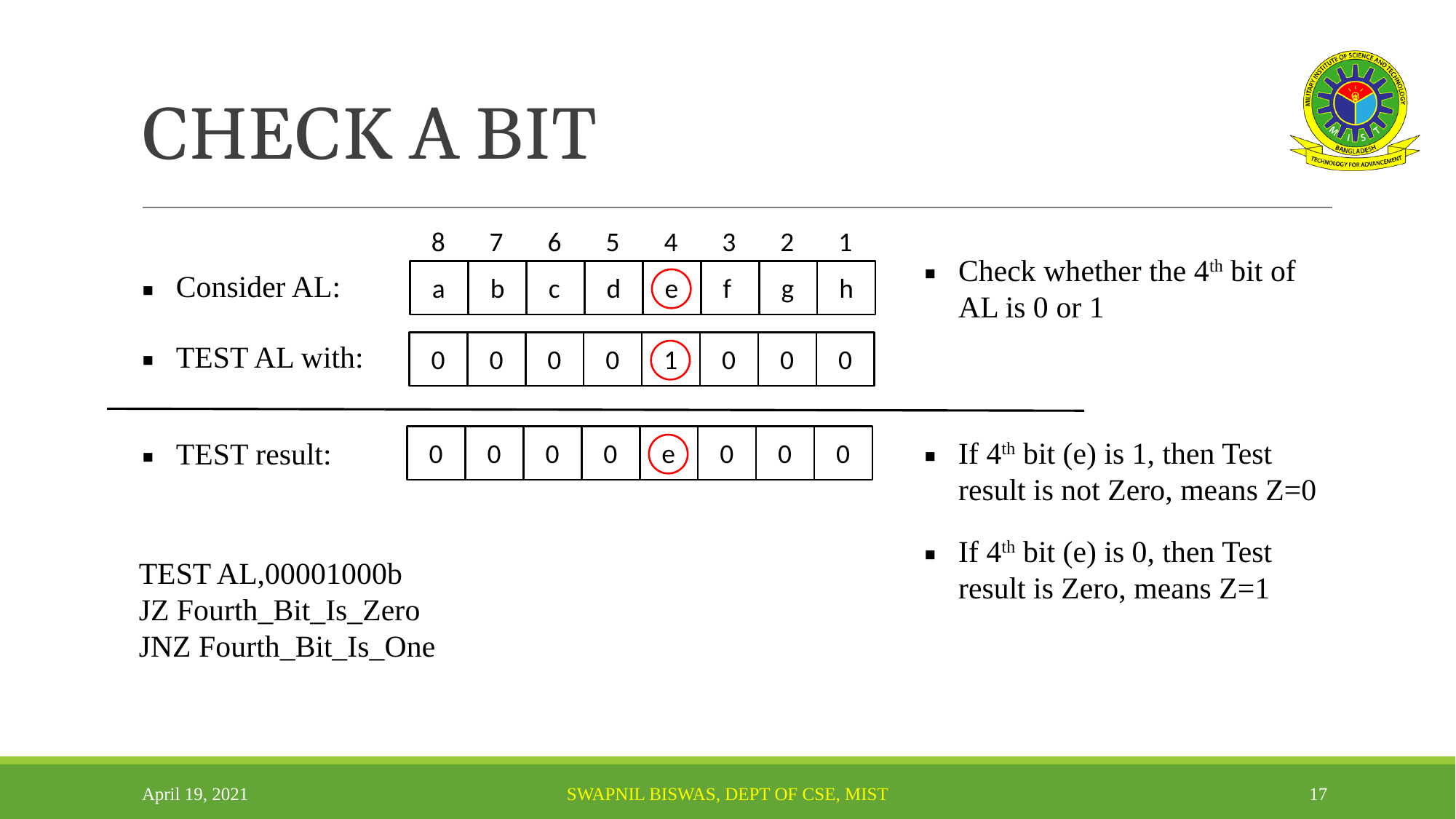

# CHECK A BIT
8
7
6
5
4
3
2
1
Check whether the 4th bit of AL is 0 or 1

Consider AL:
a
b
c
d
e
f
g
h

TEST AL with:

0
0
0
0
1
0
0
0

If 4th bit (e) is 1, then Test result is not Zero, means Z=0
TEST result:
0
0
0
0
e
0
0
0

If 4th bit (e) is 0, then Test result is Zero, means Z=1
TEST AL,00001000b
JZ Fourth_Bit_Is_Zero
JNZ Fourth_Bit_Is_One
April 19, 2021
SWAPNIL BISWAS, DEPT OF CSE, MIST
17